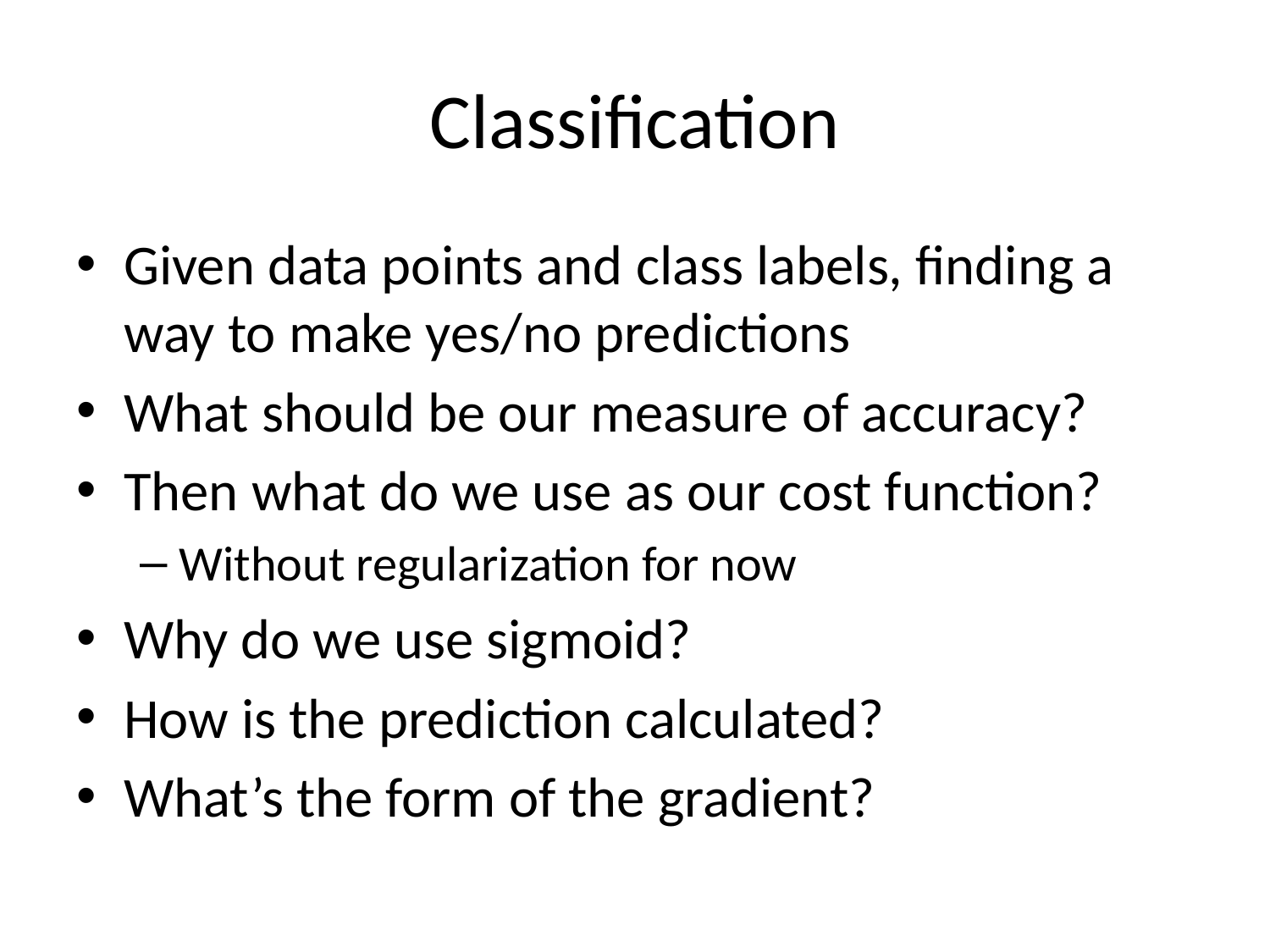

# Classification
Given data points and class labels, finding a way to make yes/no predictions
What should be our measure of accuracy?
Then what do we use as our cost function?
Without regularization for now
Why do we use sigmoid?
How is the prediction calculated?
What’s the form of the gradient?